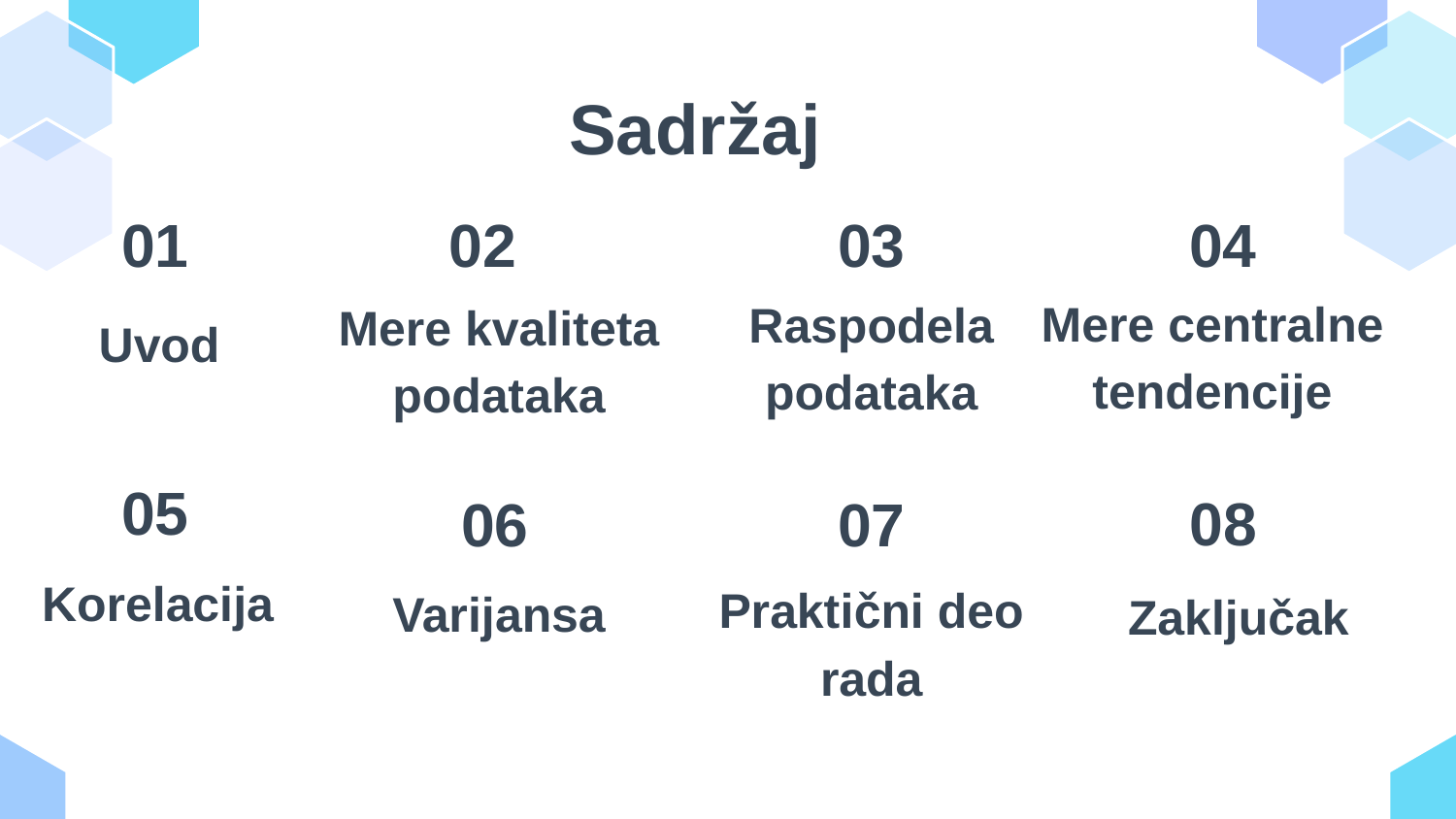

# Sadržaj

01
02
03
04
Mere centralne tendencije
Raspodela podataka
Uvod
Mere kvaliteta podataka

05
08
06
07
Zaključak
Korelacija
Varijansa
Praktični deo rada